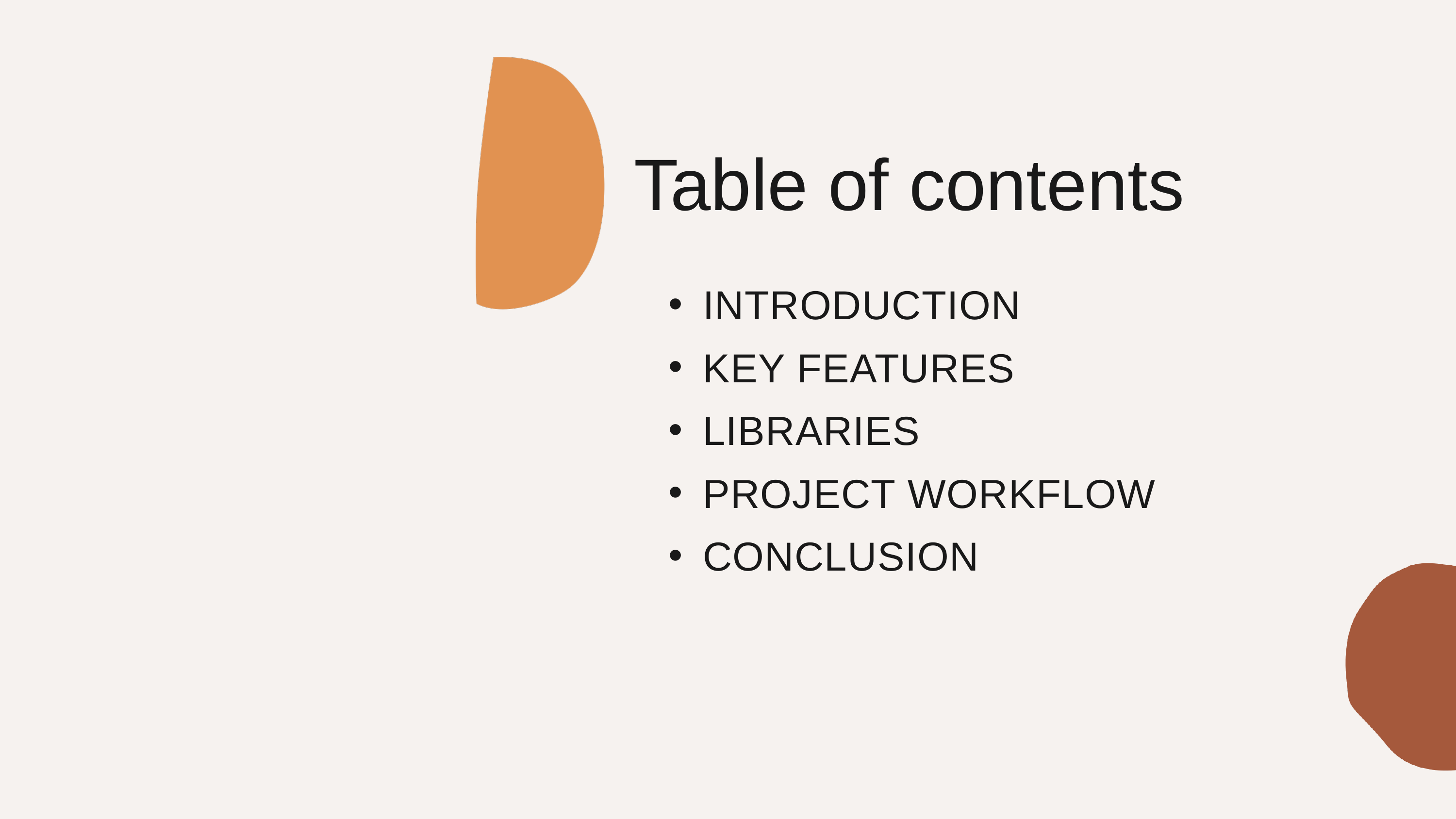

Table of contents
INTRODUCTION
KEY FEATURES
LIBRARIES
PROJECT WORKFLOW
CONCLUSION